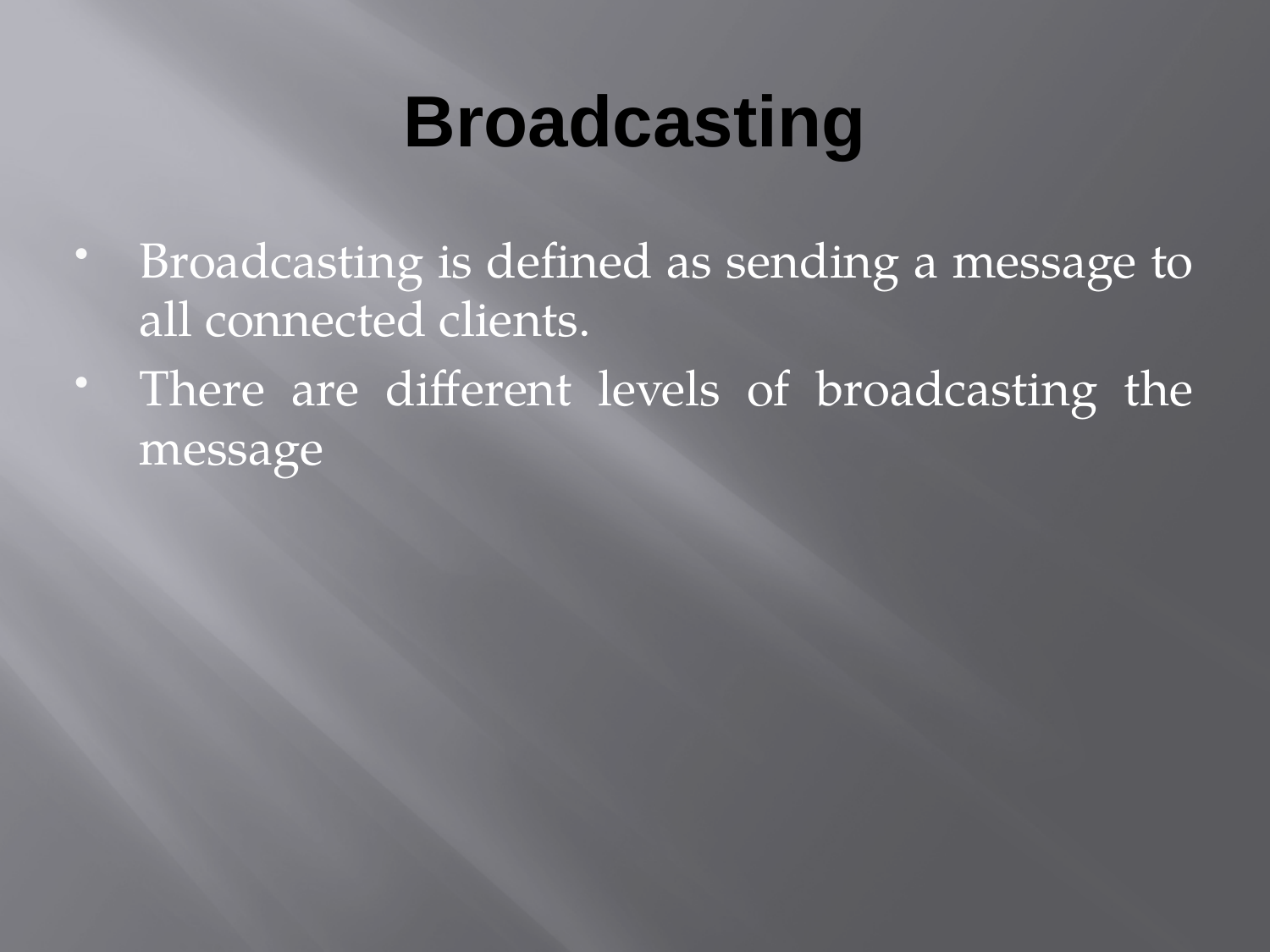

# Broadcasting
Broadcasting is defined as sending a message to all connected clients.
There are different levels of broadcasting the message